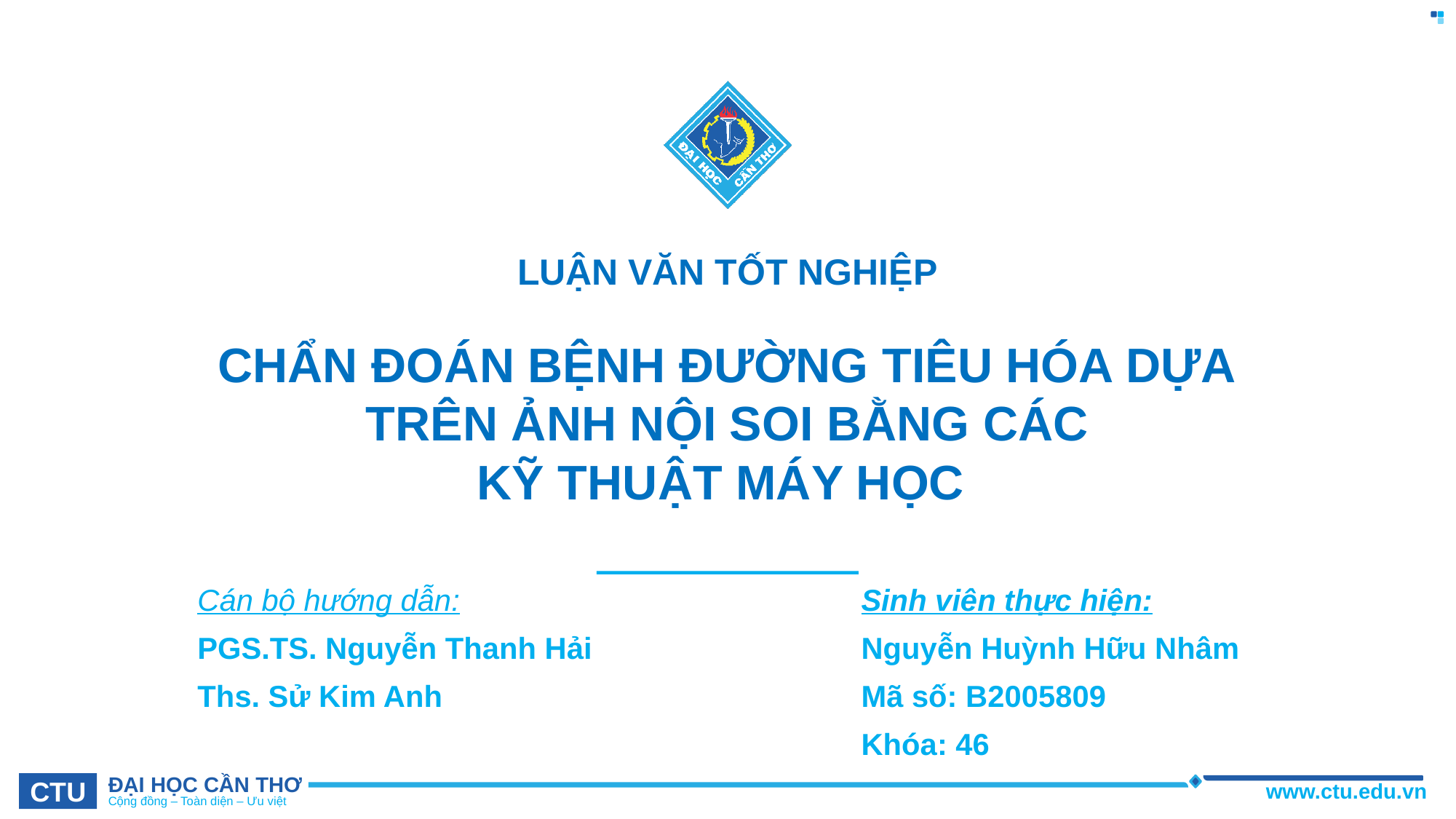

LUẬN VĂN TỐT NGHIỆP
# CHẨN ĐOÁN BỆNH ĐƯỜNG TIÊU HÓA DỰA TRÊN ẢNH NỘI SOI BẰNG CÁC KỸ THUẬT MÁY HỌC
Cán bộ hướng dẫn:
PGS.TS. Nguyễn Thanh Hải
Ths. Sử Kim Anh
Sinh viên thực hiện:
Nguyễn Huỳnh Hữu Nhâm
Mã số: B2005809
Khóa: 46